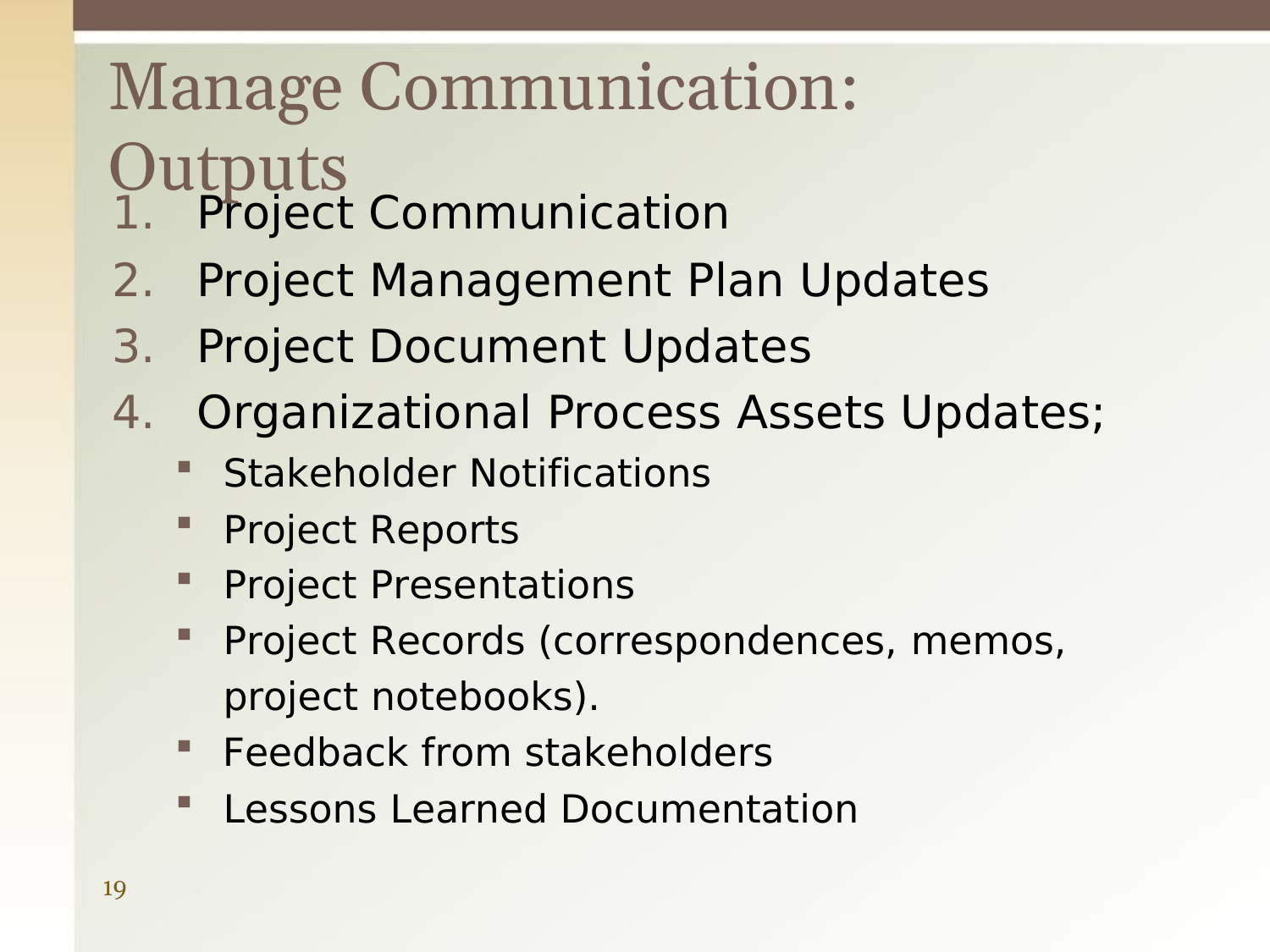

# Manage Communication: Outputs
Project Communication
Project Management Plan Updates
Project Document Updates
Organizational Process Assets Updates;
Stakeholder Notifications
Project Reports
Project Presentations
Project Records (correspondences, memos, project notebooks).
Feedback from stakeholders
Lessons Learned Documentation
19